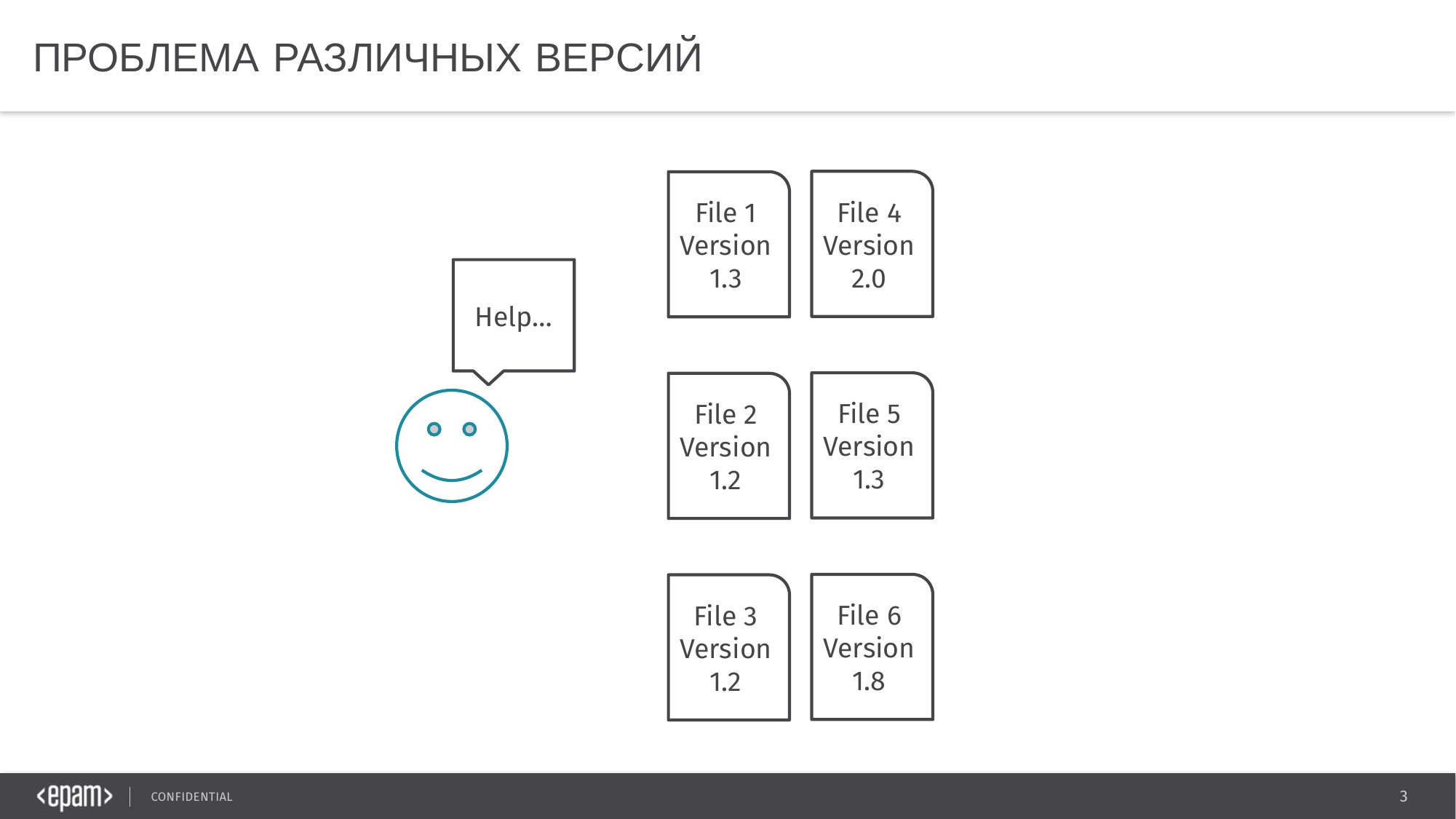

# Проблема РАЗЛИЧНЫХ ВЕРСИЙ
File 4
Version 2.0
File 1
Version 1.3
Help…
File 5
Version 1.3
File 2
Version 1.2

File 6
Version 1.8
File 3
Version 1.2